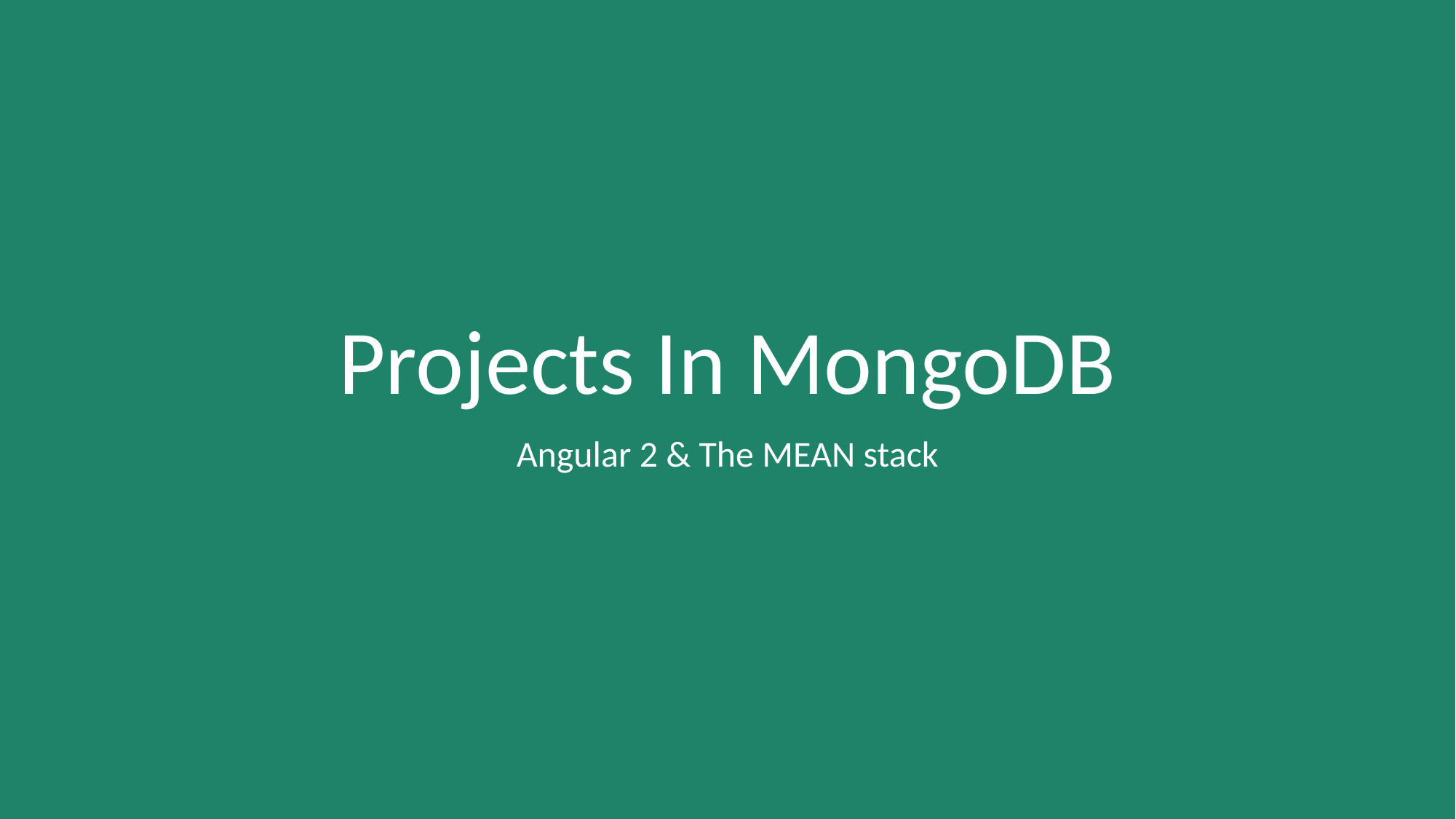

# Projects In MongoDB
Angular 2 & The MEAN stack